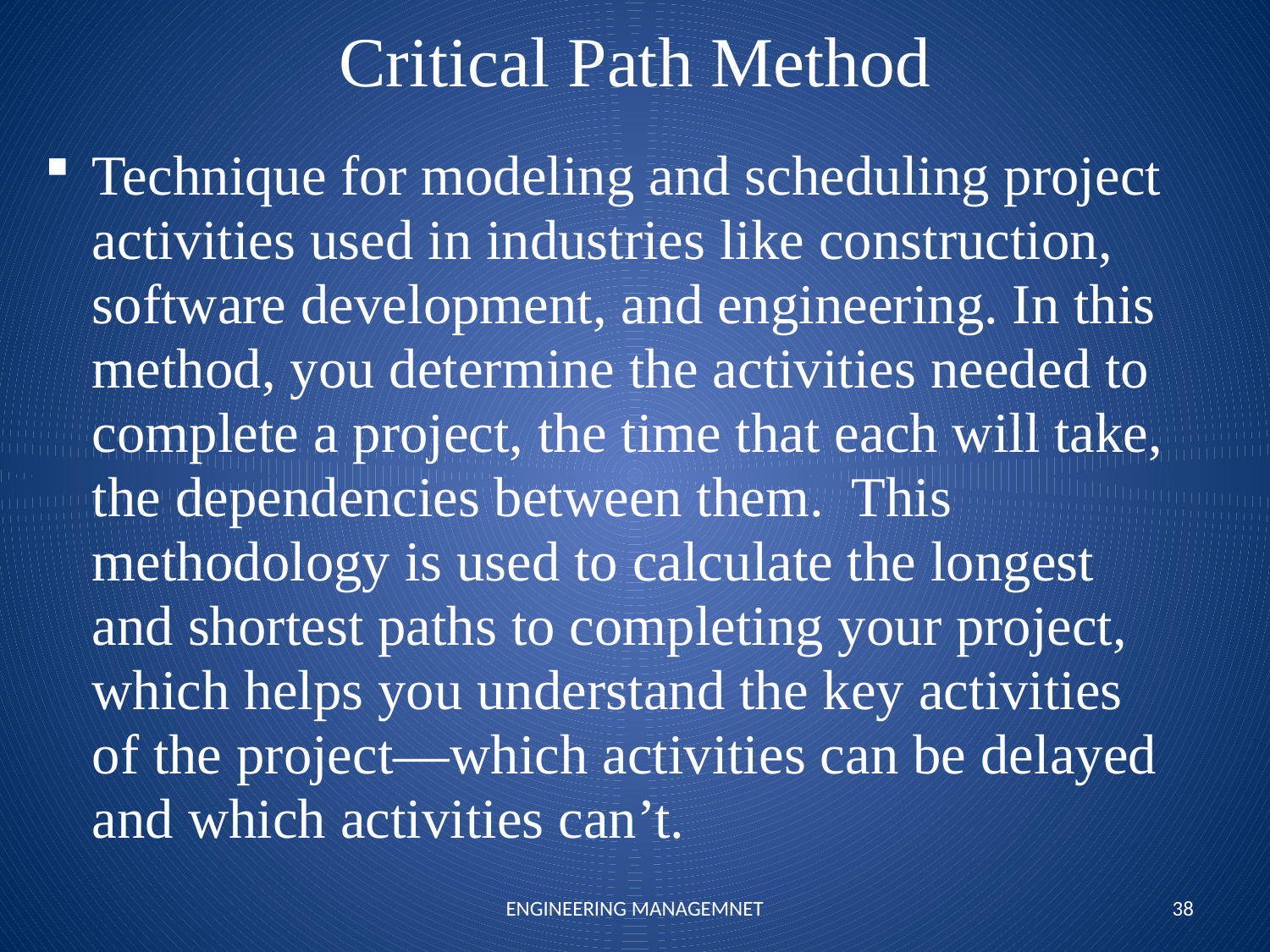

# Critical Path Method
Technique for modeling and scheduling project activities used in industries like construction, software development, and engineering. In this method, you determine the activities needed to complete a project, the time that each will take, the dependencies between them.  This methodology is used to calculate the longest and shortest paths to completing your project, which helps you understand the key activities of the project—which activities can be delayed and which activities can’t.
ENGINEERING MANAGEMNET
38